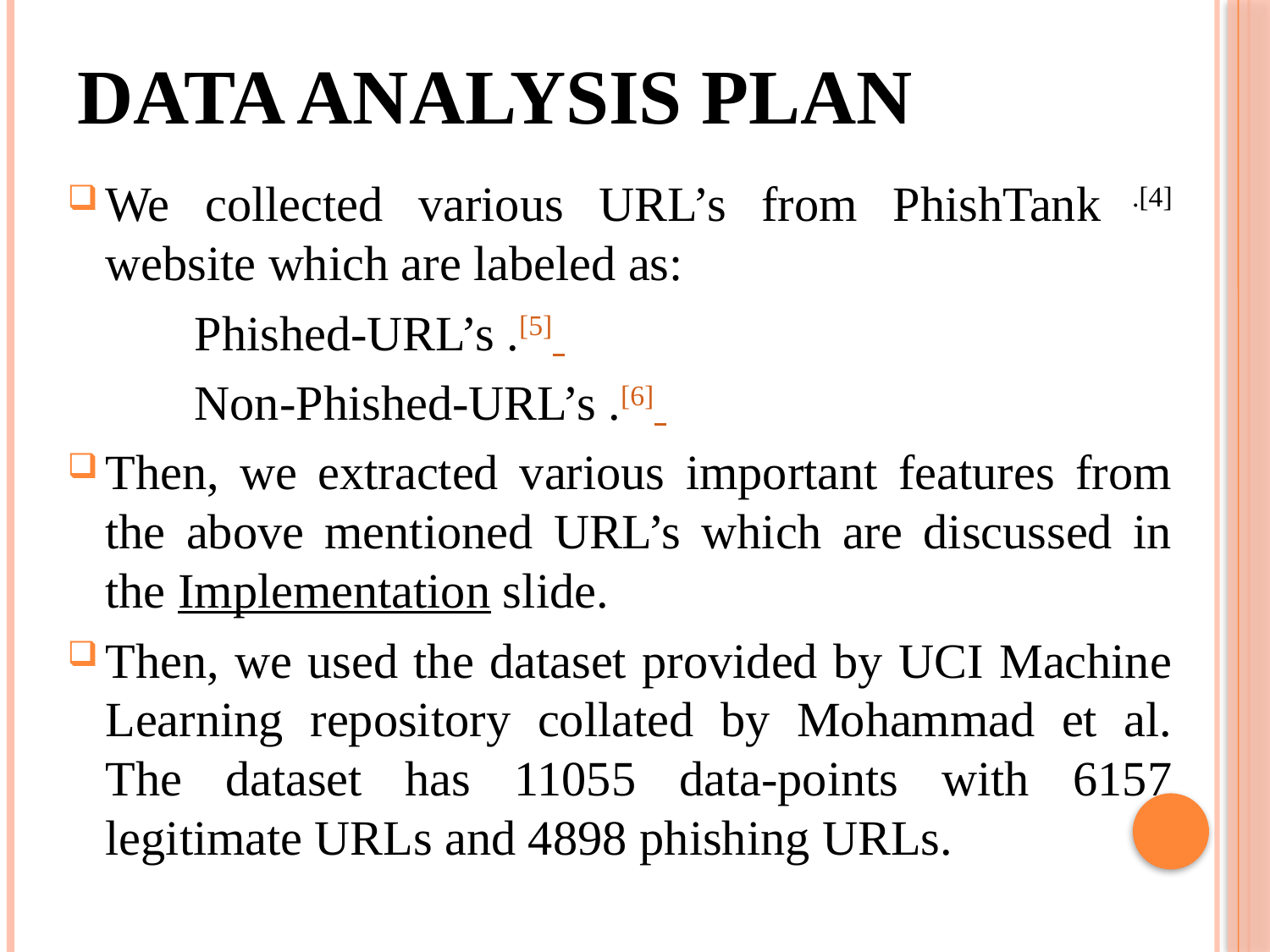

# Data Analysis Plan
We collected various URL’s from PhishTank .[4] website which are labeled as:
	Phished-URL’s .[5]
	Non-Phished-URL’s .[6]
Then, we extracted various important features from the above mentioned URL’s which are discussed in the Implementation slide.
Then, we used the dataset provided by UCI Machine Learning repository collated by Mohammad et al. The dataset has 11055 data-points with 6157 legitimate URLs and 4898 phishing URLs.